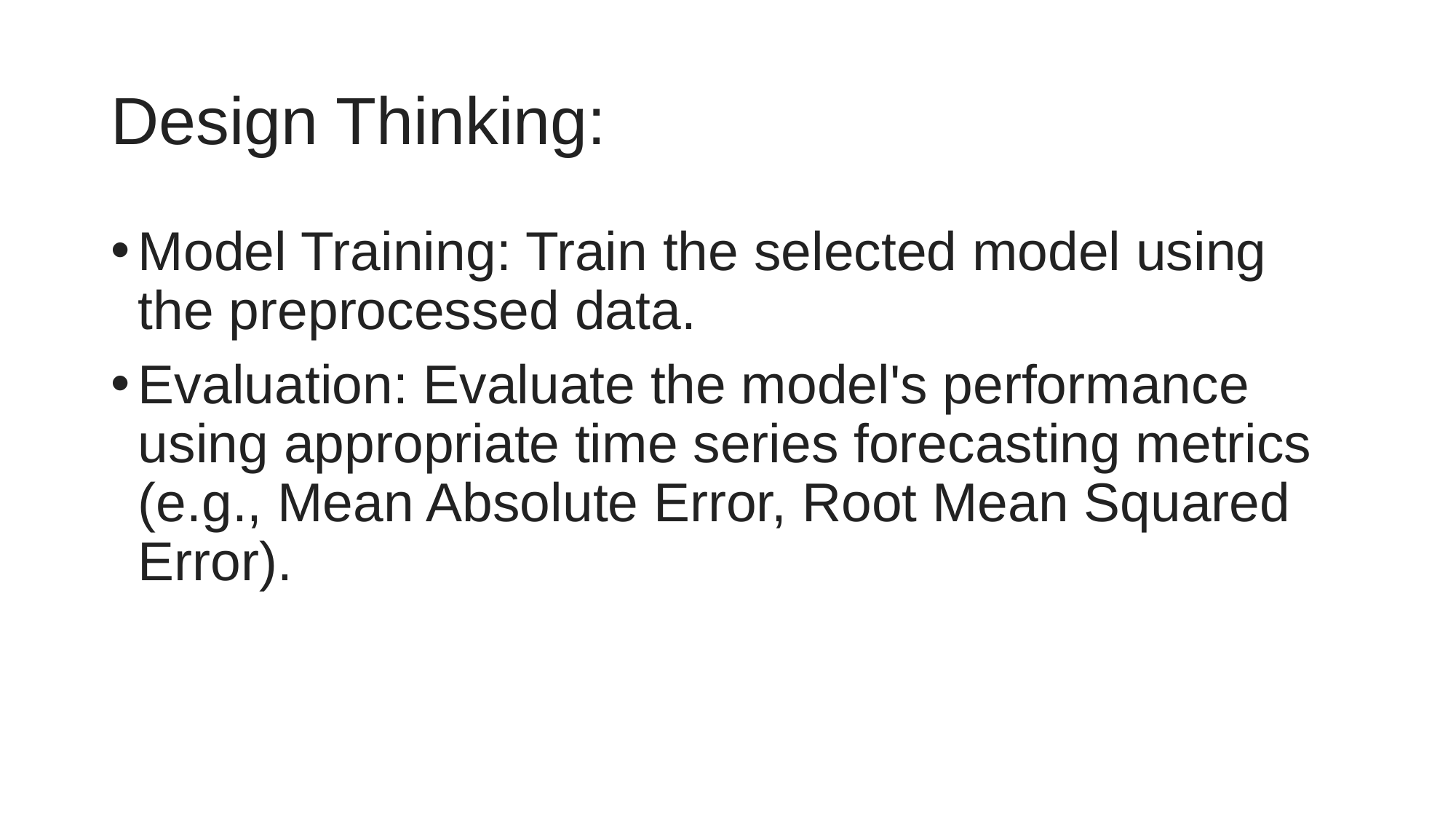

# Design Thinking:
Model Training: Train the selected model using the preprocessed data.
Evaluation: Evaluate the model's performance using appropriate time series forecasting metrics (e.g., Mean Absolute Error, Root Mean Squared Error).